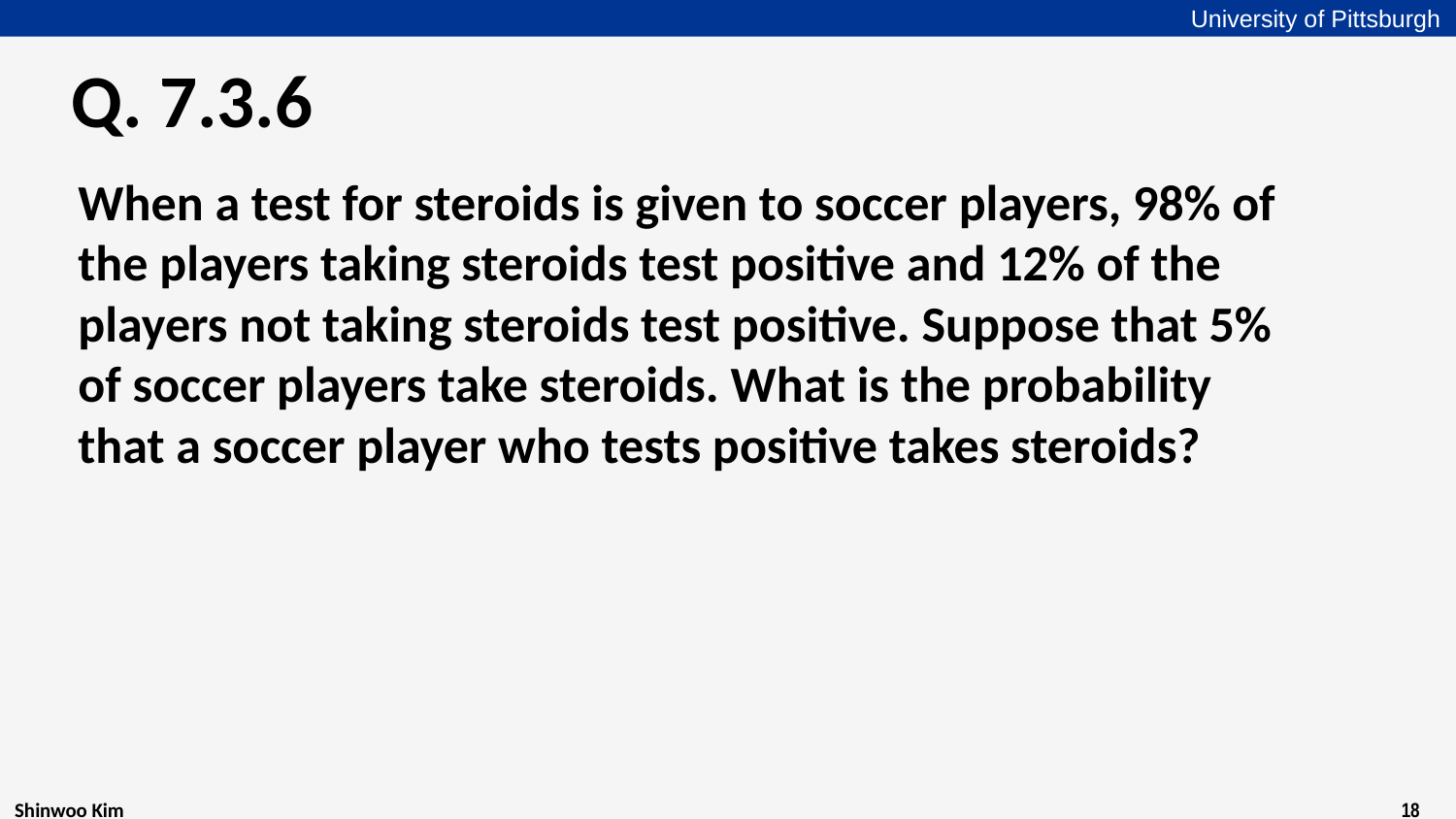

# Q. 7.3.6
When a test for steroids is given to soccer players, 98% of the players taking steroids test positive and 12% of the players not taking steroids test positive. Suppose that 5% of soccer players take steroids. What is the probability that a soccer player who tests positive takes steroids?